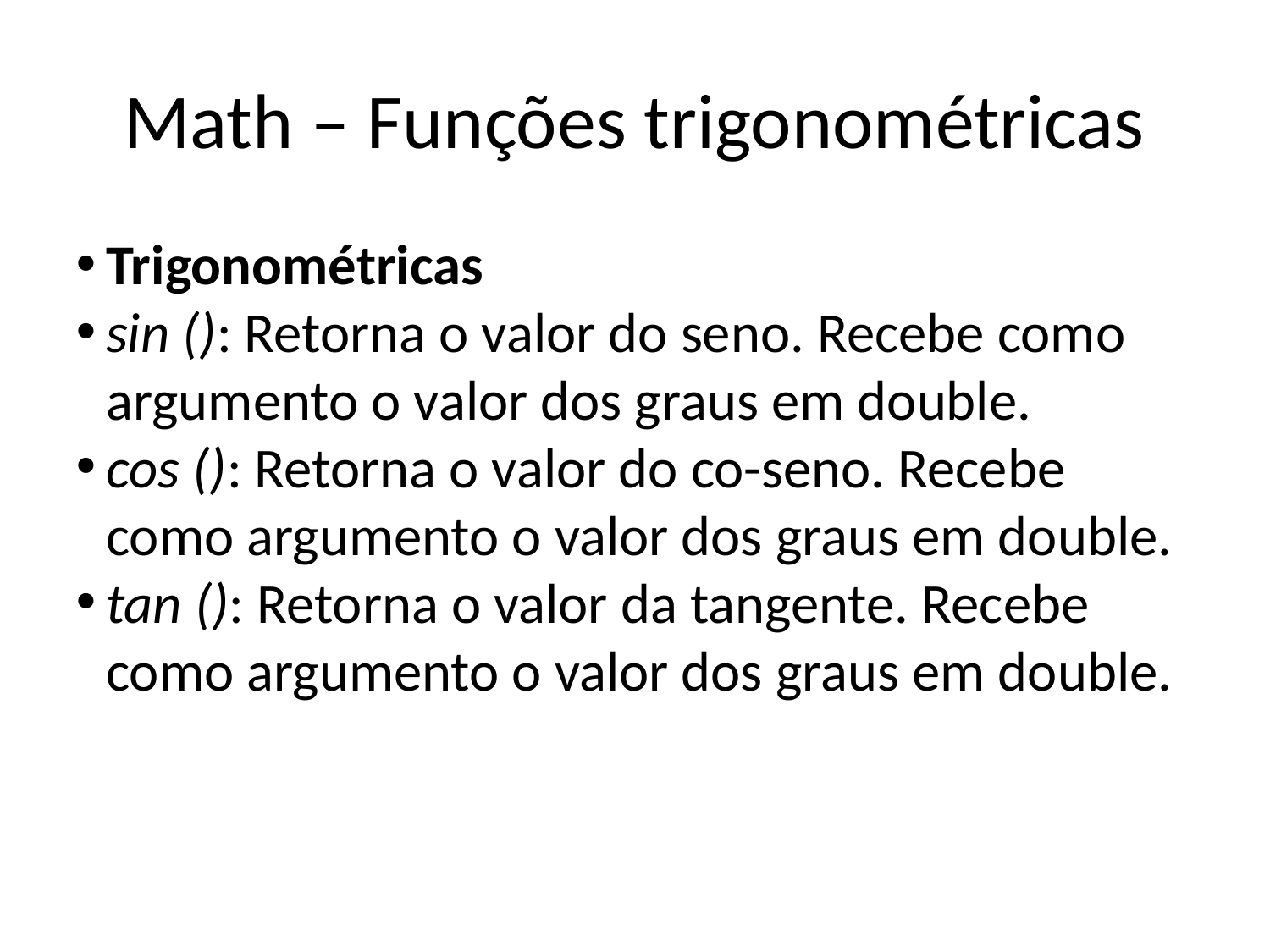

Math – Funções trigonométricas
Trigonométricas
sin (): Retorna o valor do seno. Recebe como argumento o valor dos graus em double.
cos (): Retorna o valor do co-seno. Recebe como argumento o valor dos graus em double.
tan (): Retorna o valor da tangente. Recebe como argumento o valor dos graus em double.